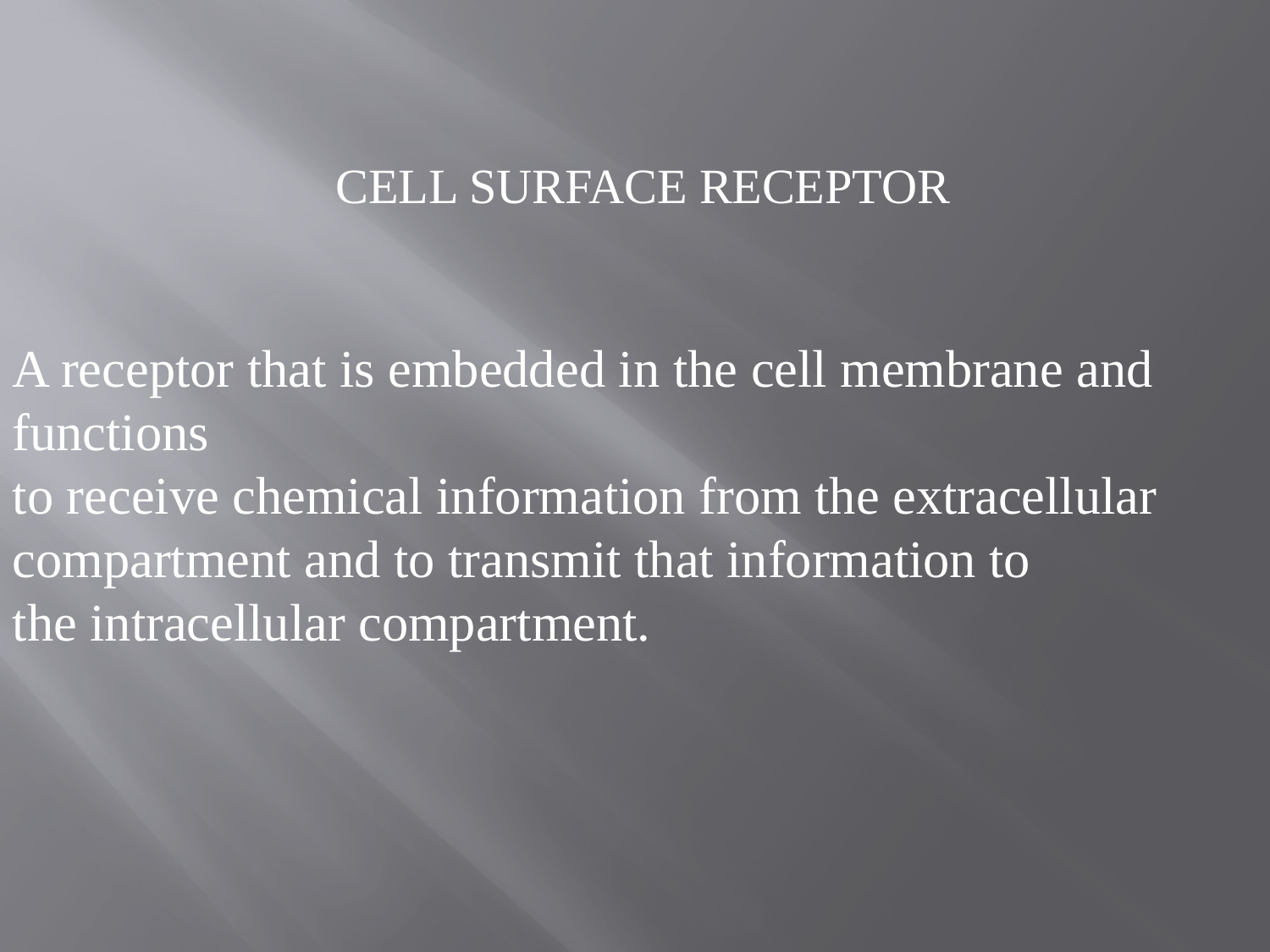

CELL SURFACE RECEPTOR
A receptor that is embedded in the cell membrane and
functions
to receive chemical information from the extracellular
compartment and to transmit that information to
the intracellular compartment.